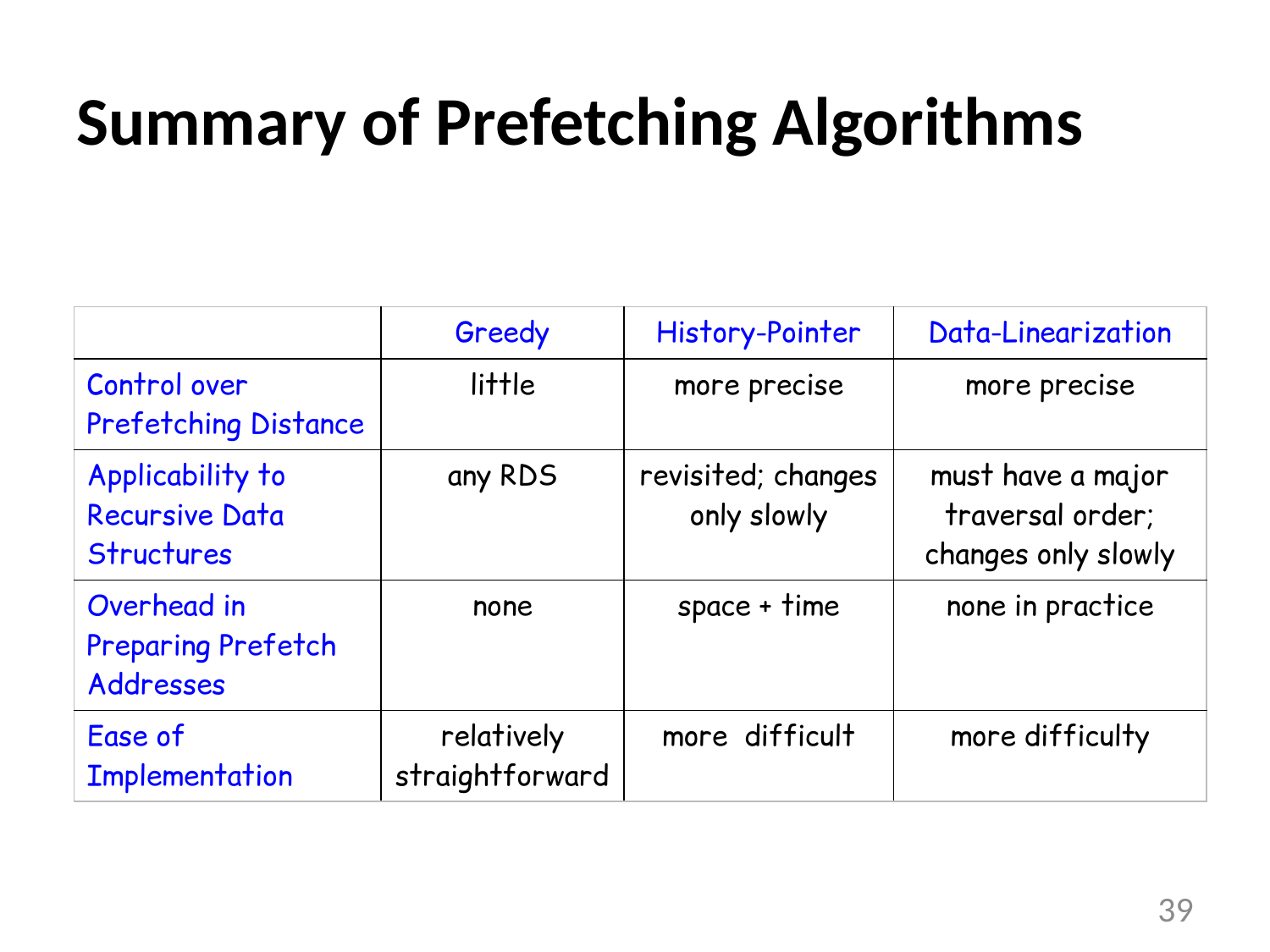

# Summary of Prefetching Algorithms
|  | Greedy | History-Pointer | Data-Linearization |
| --- | --- | --- | --- |
| Control over Prefetching Distance | little | more precise | more precise |
| Applicability to Recursive Data Structures | any RDS | revisited; changes only slowly | must have a major traversal order; changes only slowly |
| Overhead in Preparing Prefetch Addresses | none | space + time | none in practice |
| Ease of Implementation | relatively straightforward | more difficult | more difficulty |
39